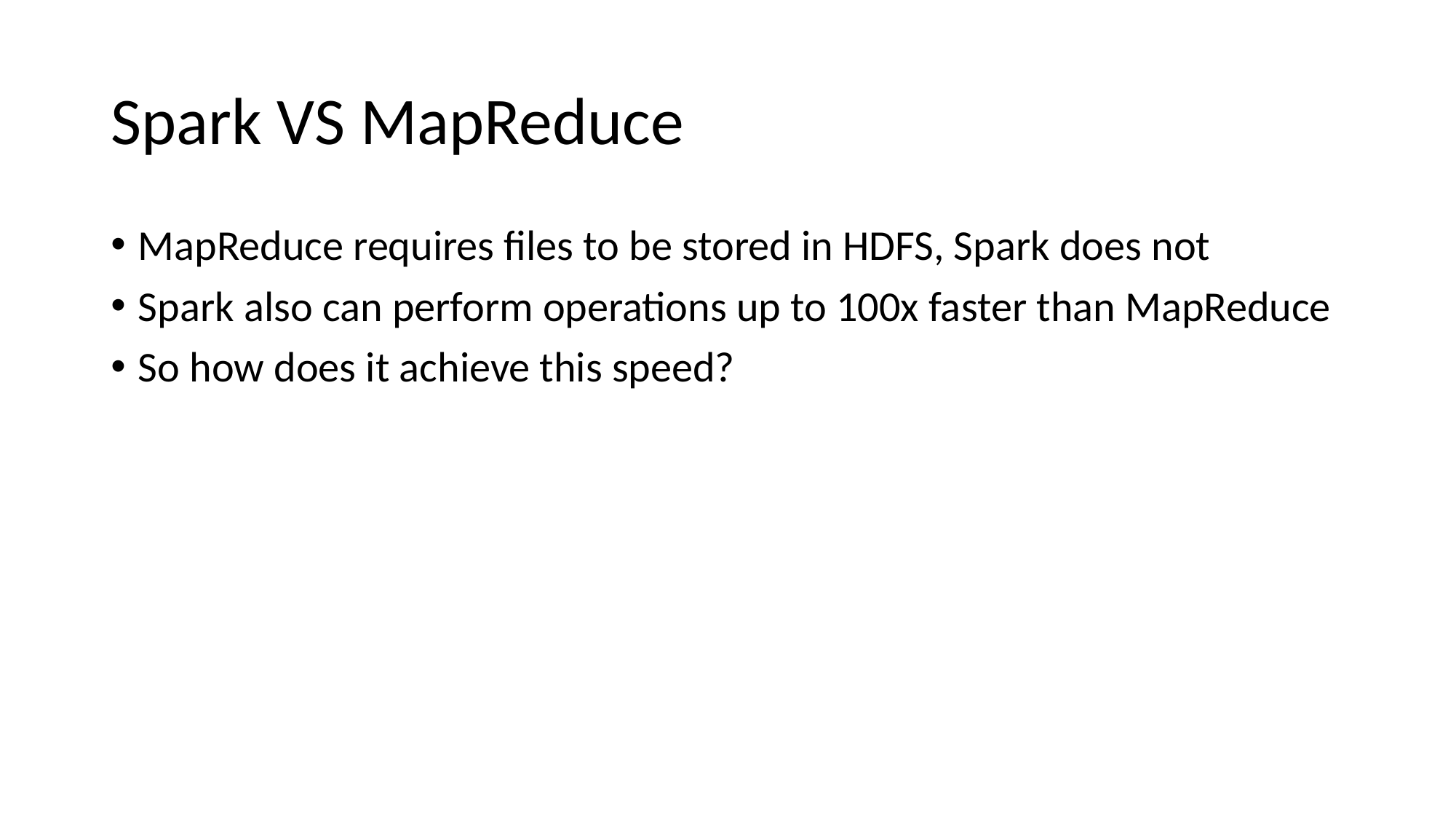

# Spark VS MapReduce
MapReduce requires files to be stored in HDFS, Spark does not
Spark also can perform operations up to 100x faster than MapReduce
So how does it achieve this speed?